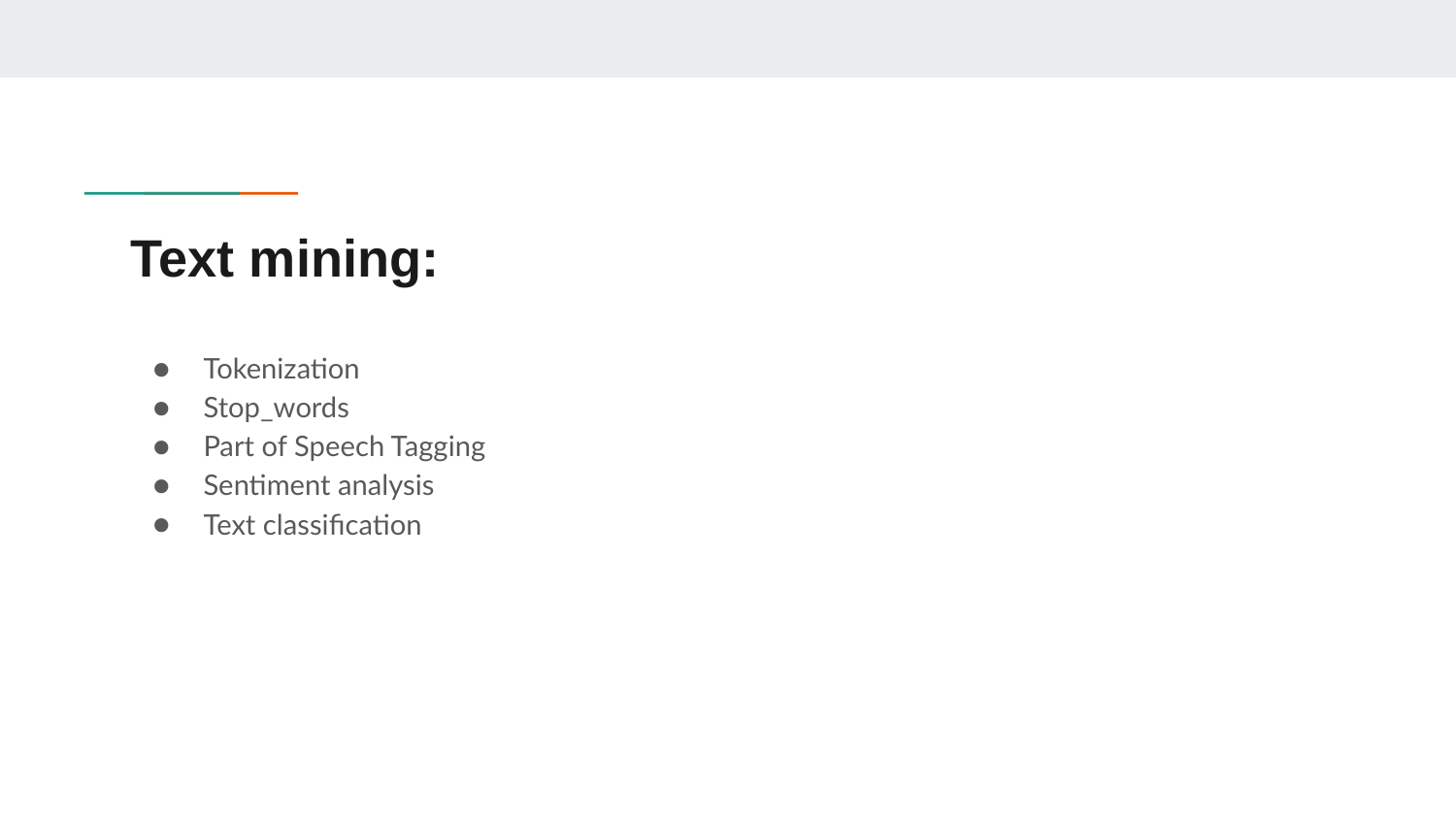

# Text mining:
Tokenization
Stop_words
Part of Speech Tagging
Sentiment analysis
Text classification